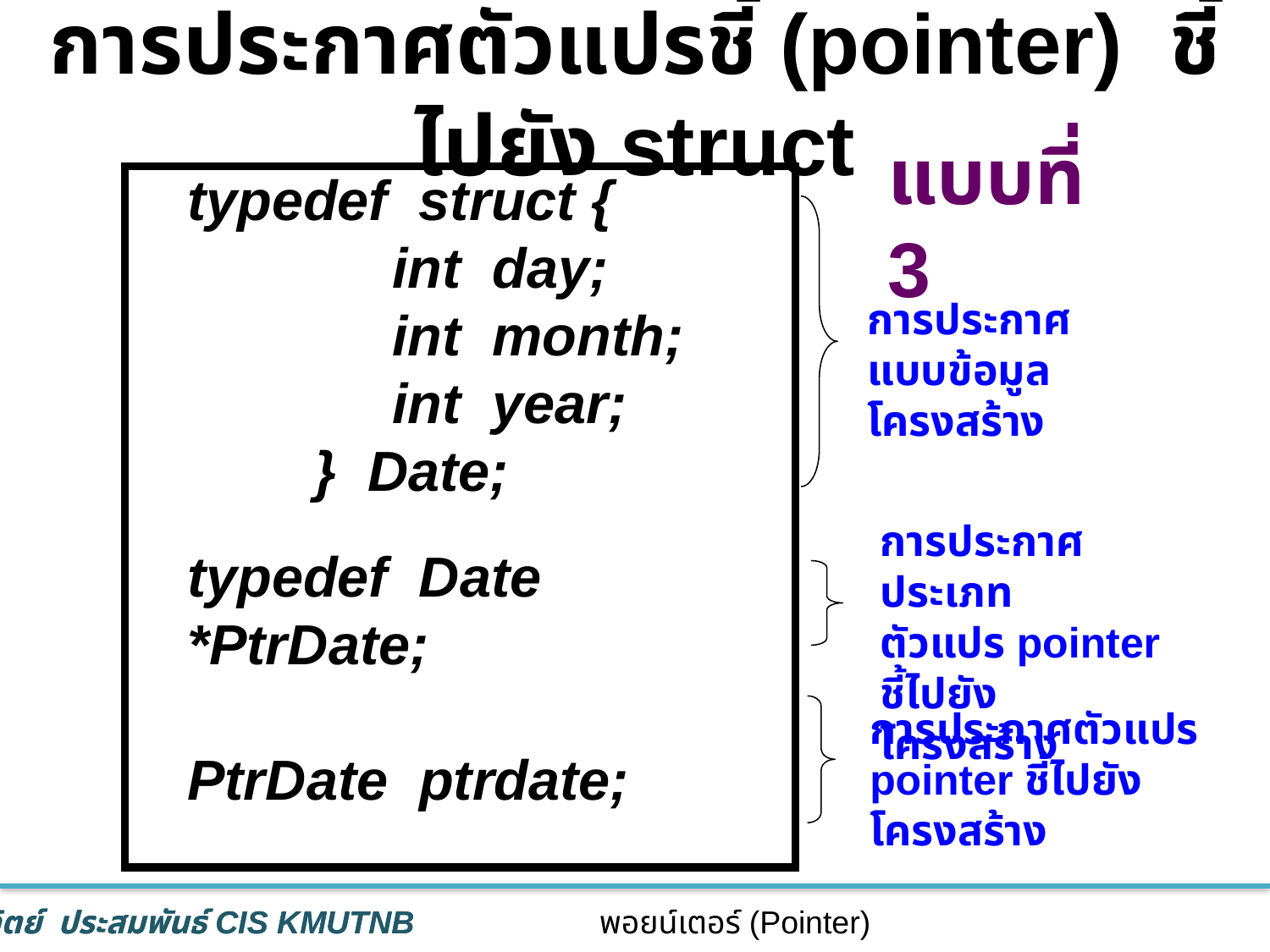

# การประกาศตัวแปรชี้ (pointer)  ชี้ไปยัง struct
typedef  struct {
	     int  day;
	     int  month;
	     int  year;
	}  Date;
typedef  Date  *PtrDate;
PtrDate  ptrdate;
แบบที่ 3

การประกาศแบบข้อมูลโครงสร้าง
การประกาศประเภท
ตัวแปร pointer ชี้ไปยัง
โครงสร้าง

การประกาศตัวแปร pointer ชี้ไปยัง โครงสร้าง
57
พอยน์เตอร์ (Pointer)